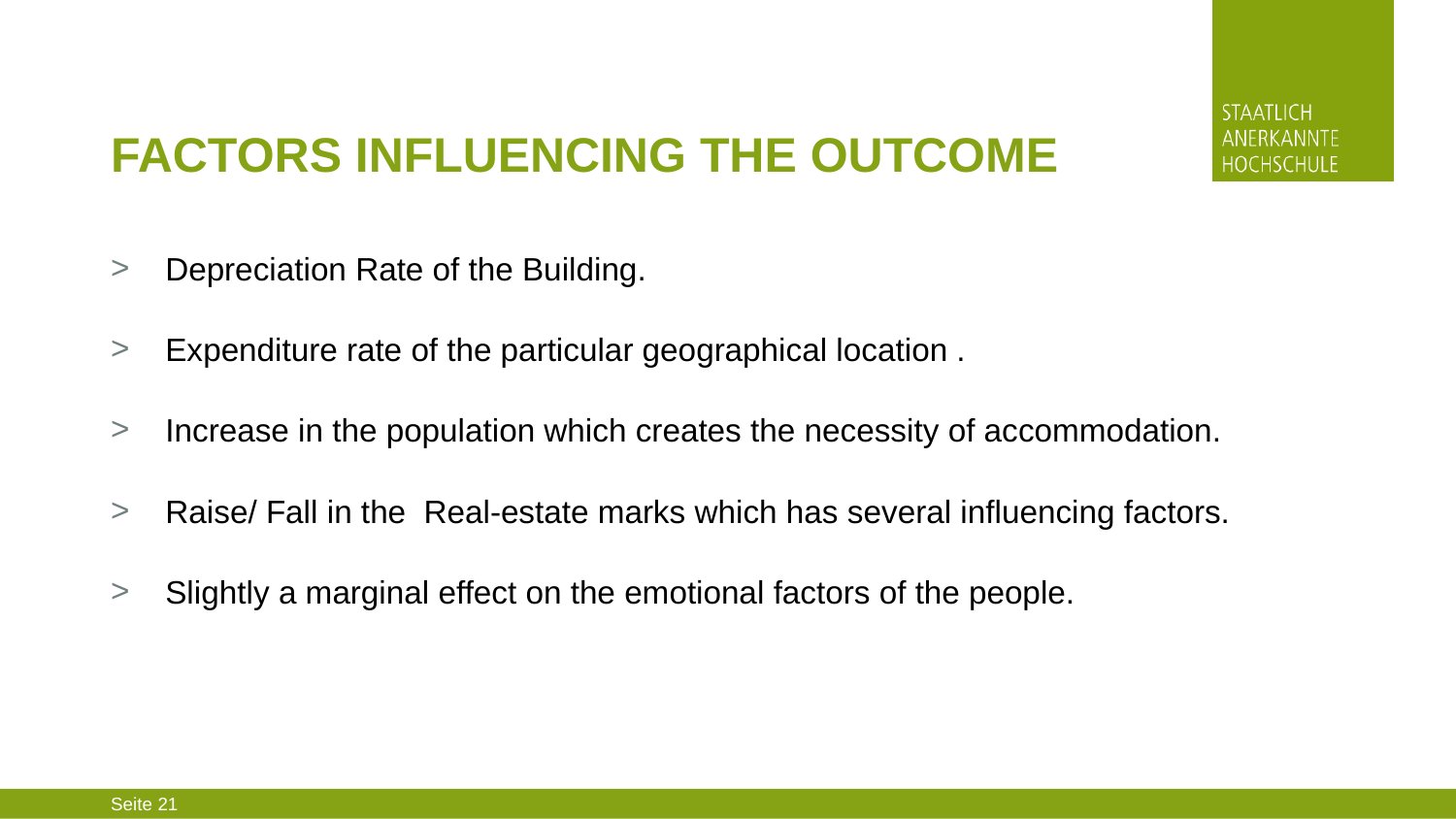

# Factors Influencing the outcome
Depreciation Rate of the Building.
Expenditure rate of the particular geographical location .
Increase in the population which creates the necessity of accommodation.
Raise/ Fall in the  Real-estate marks which has several influencing factors.
Slightly a marginal effect on the emotional factors of the people.

Seite 21